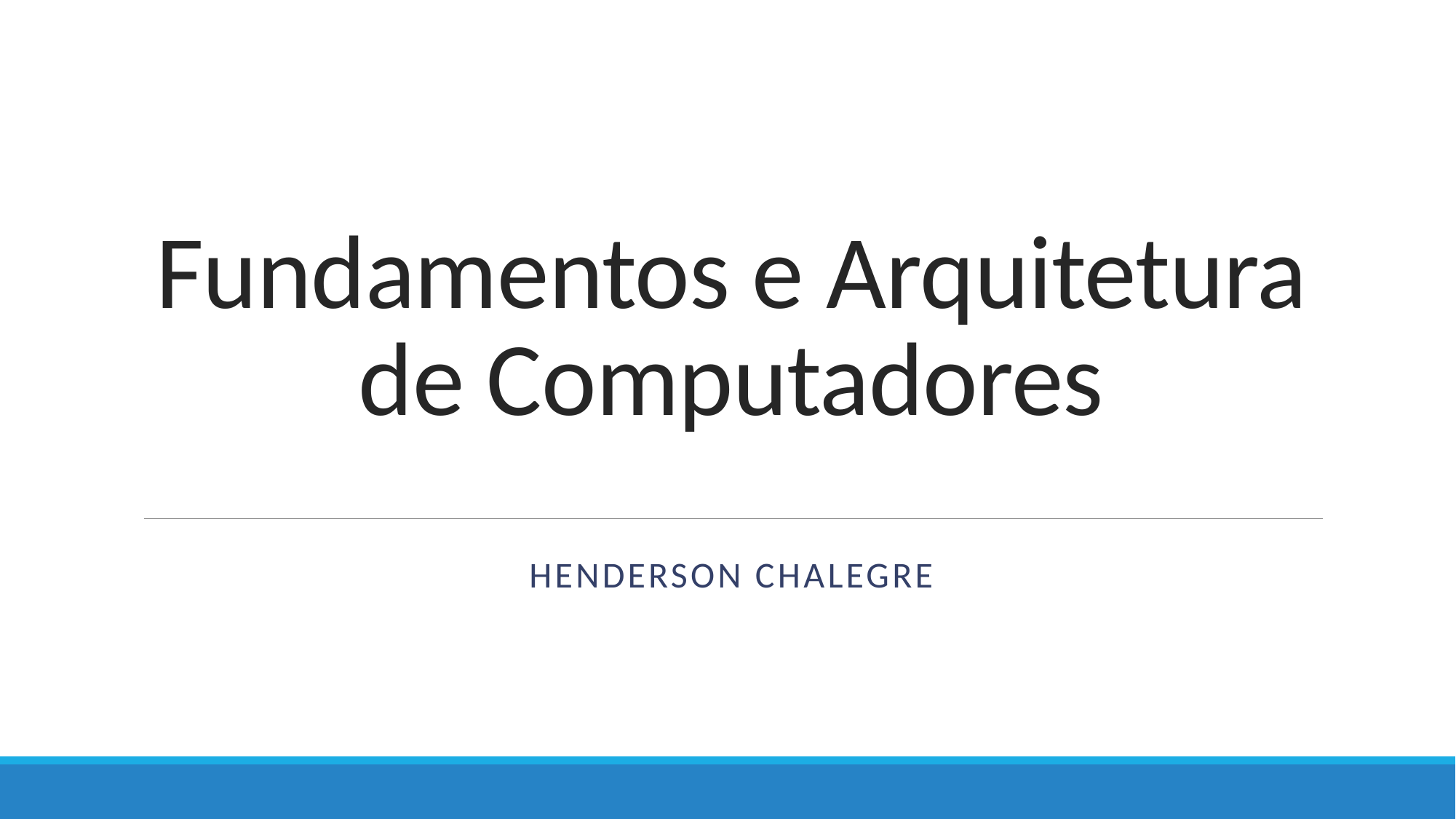

# Fundamentos e Arquitetura de Computadores
Henderson Chalegre